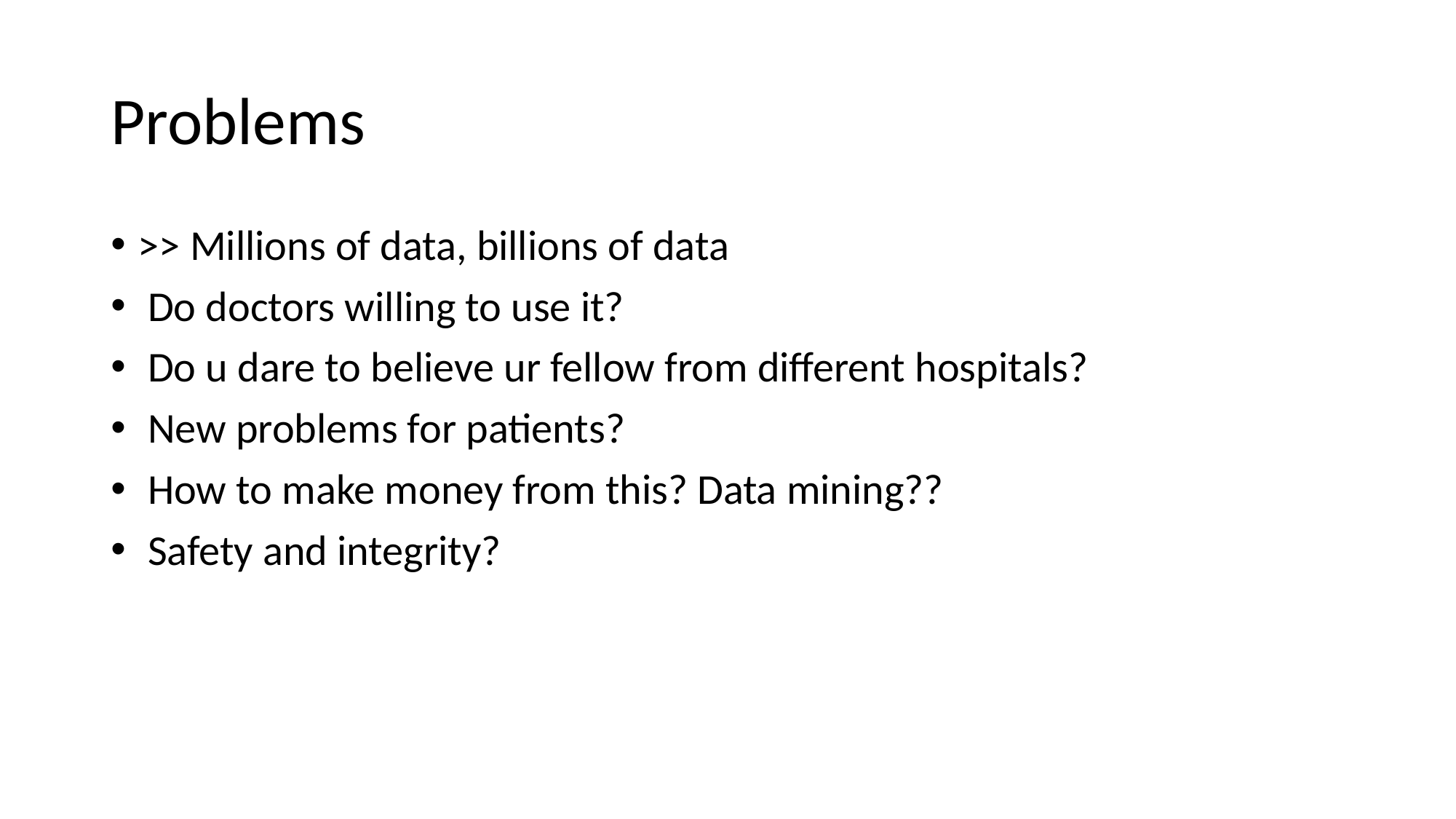

# Problems
>> Millions of data, billions of data
 Do doctors willing to use it?
 Do u dare to believe ur fellow from different hospitals?
 New problems for patients?
 How to make money from this? Data mining??
 Safety and integrity?